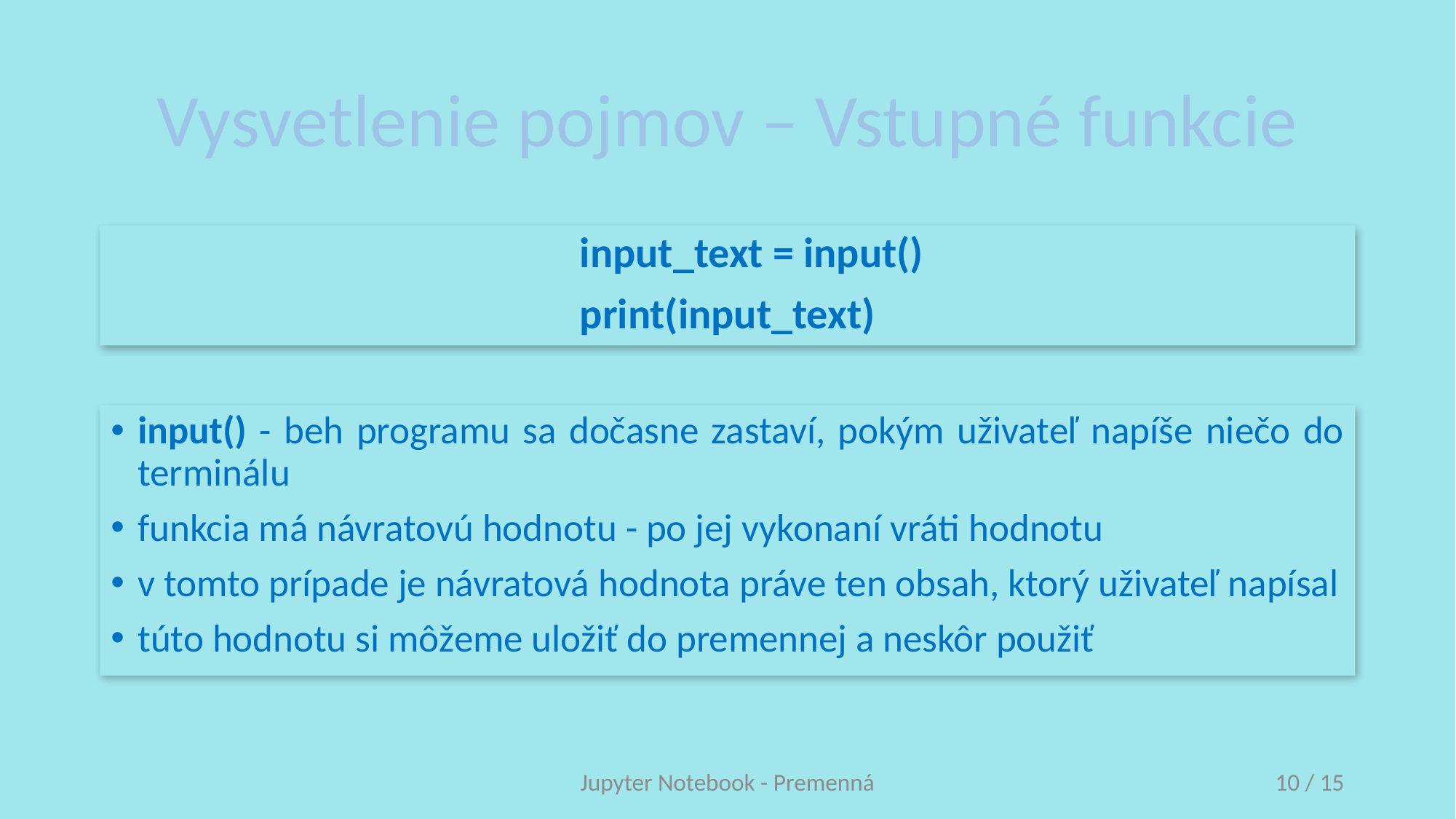

# Vysvetlenie pojmov – Vstupné funkcie
     input_text = input()
print(input_text)
input() - beh programu sa dočasne zastaví, pokým uživateľ napíše niečo do terminálu
funkcia má návratovú hodnotu - po jej vykonaní vráti hodnotu
v tomto prípade je návratová hodnota práve ten obsah, ktorý uživateľ napísal
túto hodnotu si môžeme uložiť do premennej a neskôr použiť
Jupyter Notebook - Premenná
10 / 15